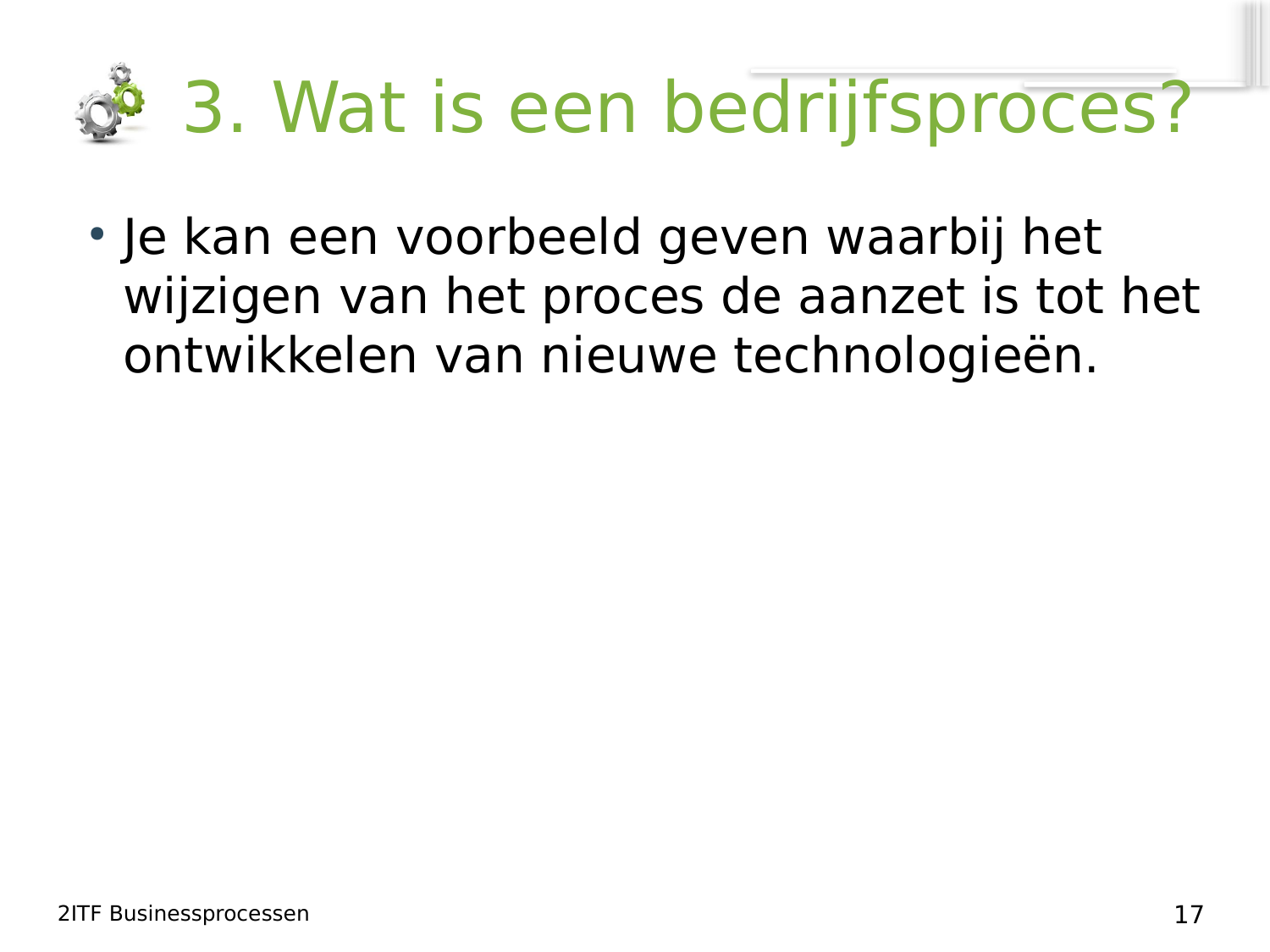

# 3. Wat is een bedrijfsproces?
Je kan een voorbeeld geven waarbij het wijzigen van het proces de aanzet is tot het ontwikkelen van nieuwe technologieën.

17